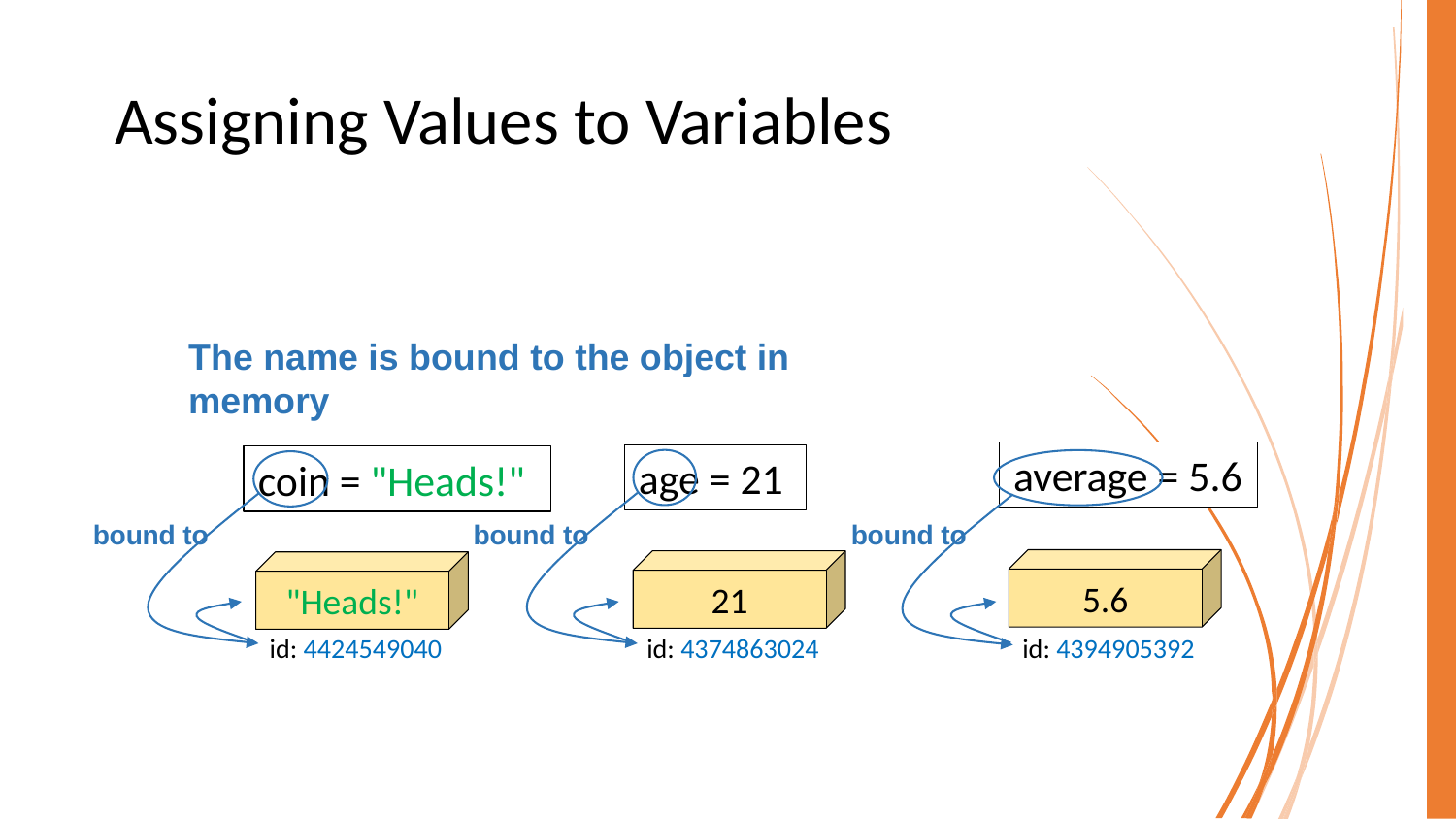

# Assigning Values to Variables
The name is bound to the object in memory
average = 5.6
age = 21
coin = "Heads!"

bound to
bound to
bound to
5.6
21
"Heads!"

id: 4424549040
id: 4374863024
id: 4394905392
COMP40003 Software Development and Application Modelling | Email: p.c.windridge@staffs.ac.uk
11